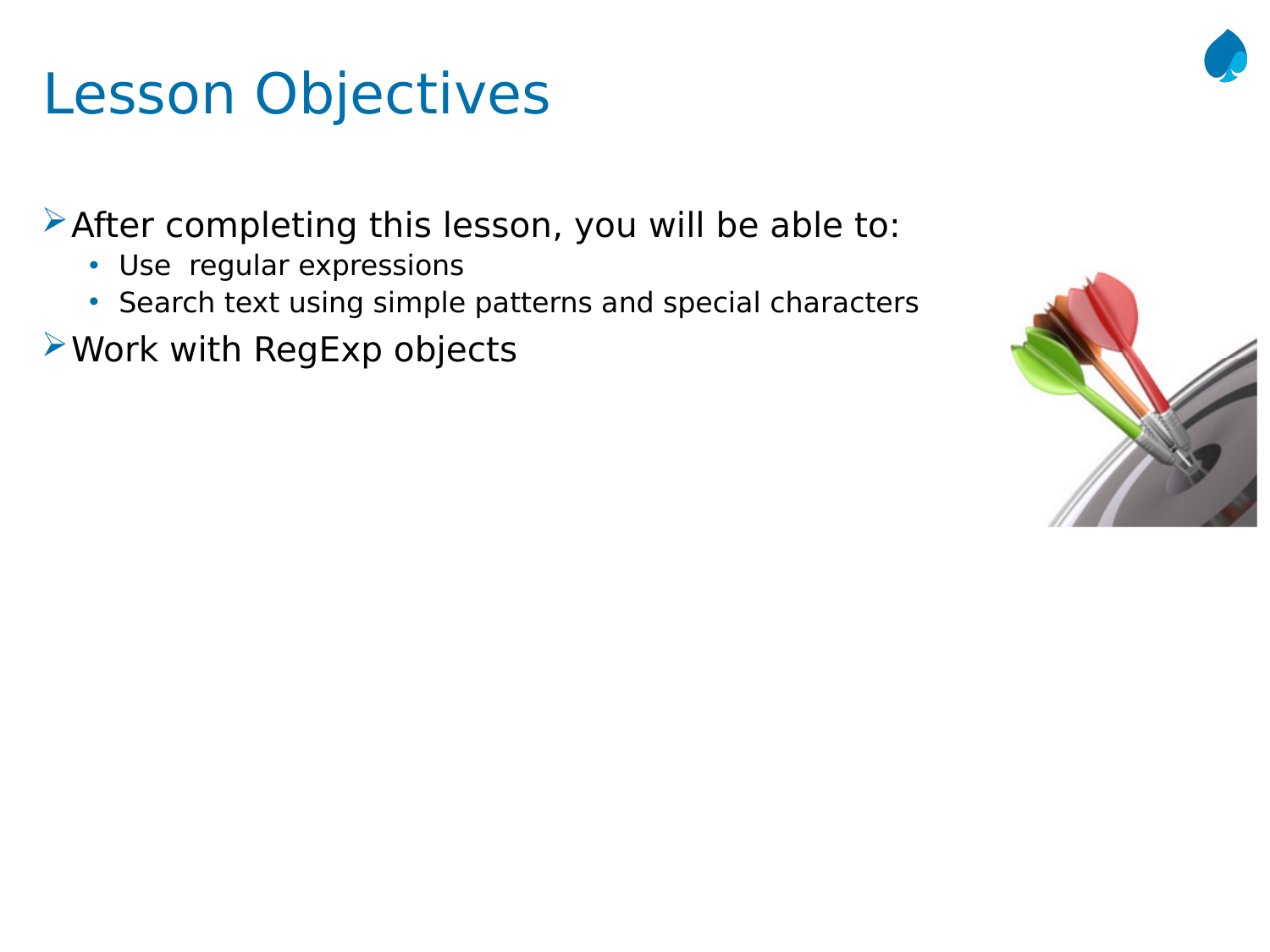

# Lesson Objectives
After completing this lesson, you will be able to:
Use  regular expressions
Search text using simple patterns and special characters
Work with RegExp objects